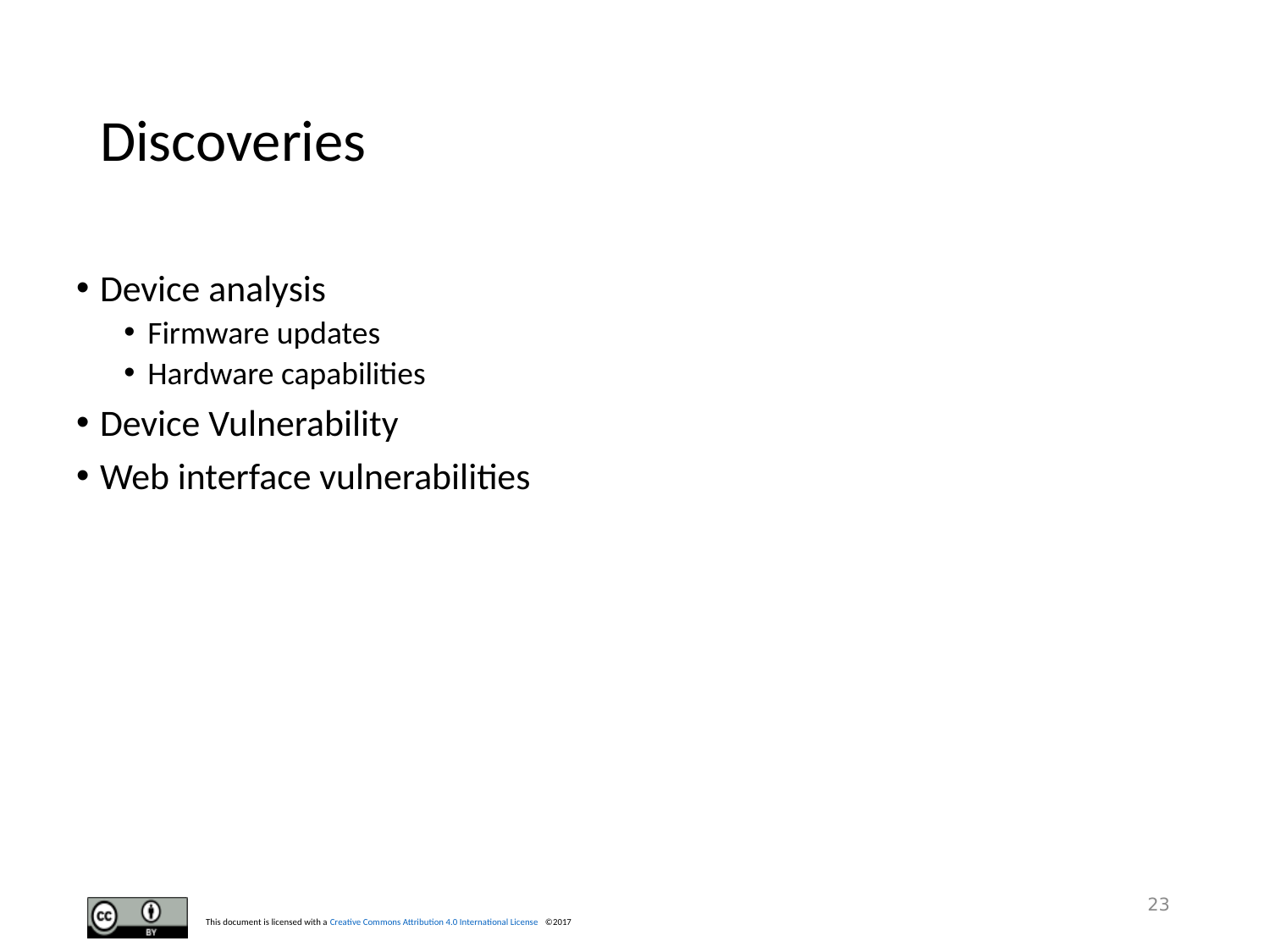

# Discoveries
Device analysis
Firmware updates
Hardware capabilities
Device Vulnerability
Web interface vulnerabilities

23